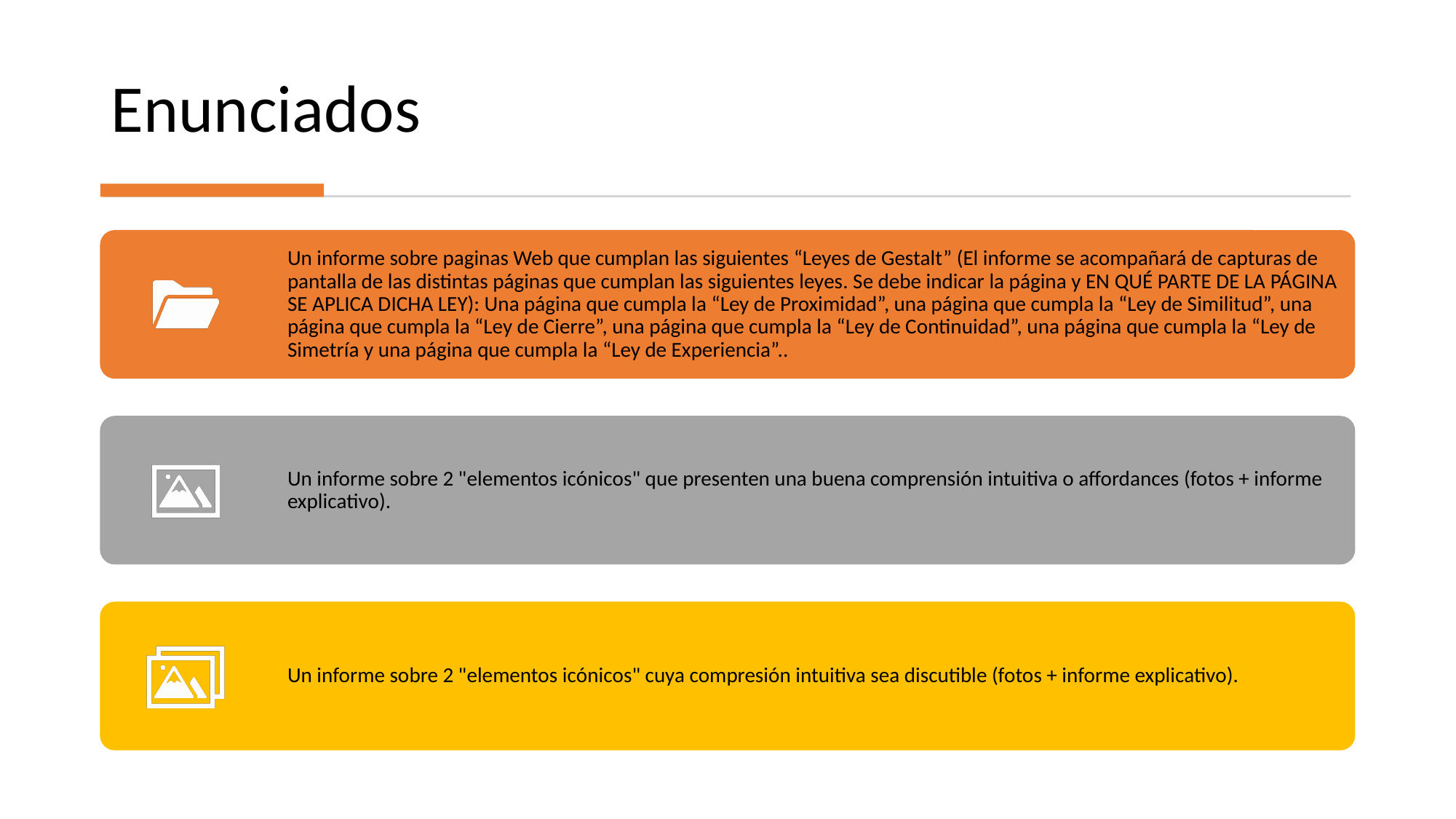

# Enunciados

Un informe sobre paginas Web que cumplan las siguientes “Leyes de Gestalt” (El informe se acompañará de capturas de pantalla de las distintas páginas que cumplan las siguientes leyes. Se debe indicar la página y EN QUÉ PARTE DE LA PÁGINA SE APLICA DICHA LEY): Una página que cumpla la “Ley de Proximidad”, una página que cumpla la “Ley de Similitud”, una página que cumpla la “Ley de Cierre”, una página que cumpla la “Ley de Continuidad”, una página que cumpla la “Ley de Simetría y una página que cumpla la “Ley de Experiencia”..
Un informe sobre 2 "elementos icónicos" que presenten una buena comprensión intuitiva o affordances (fotos + informe explicativo).
Un informe sobre 2 "elementos icónicos" cuya compresión intuitiva sea discutible (fotos + informe explicativo).